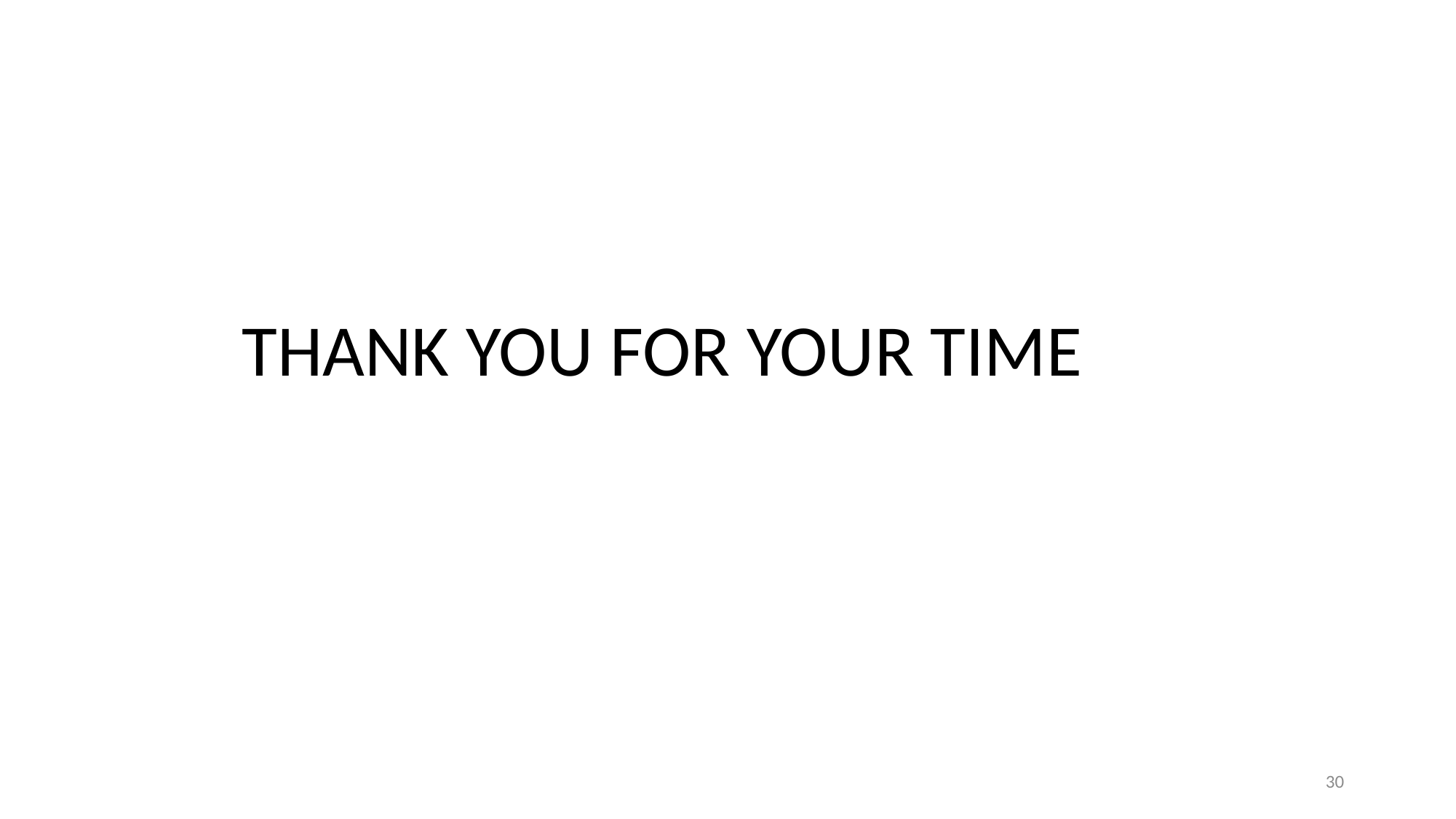

# THANK YOU FOR YOUR TIME
30